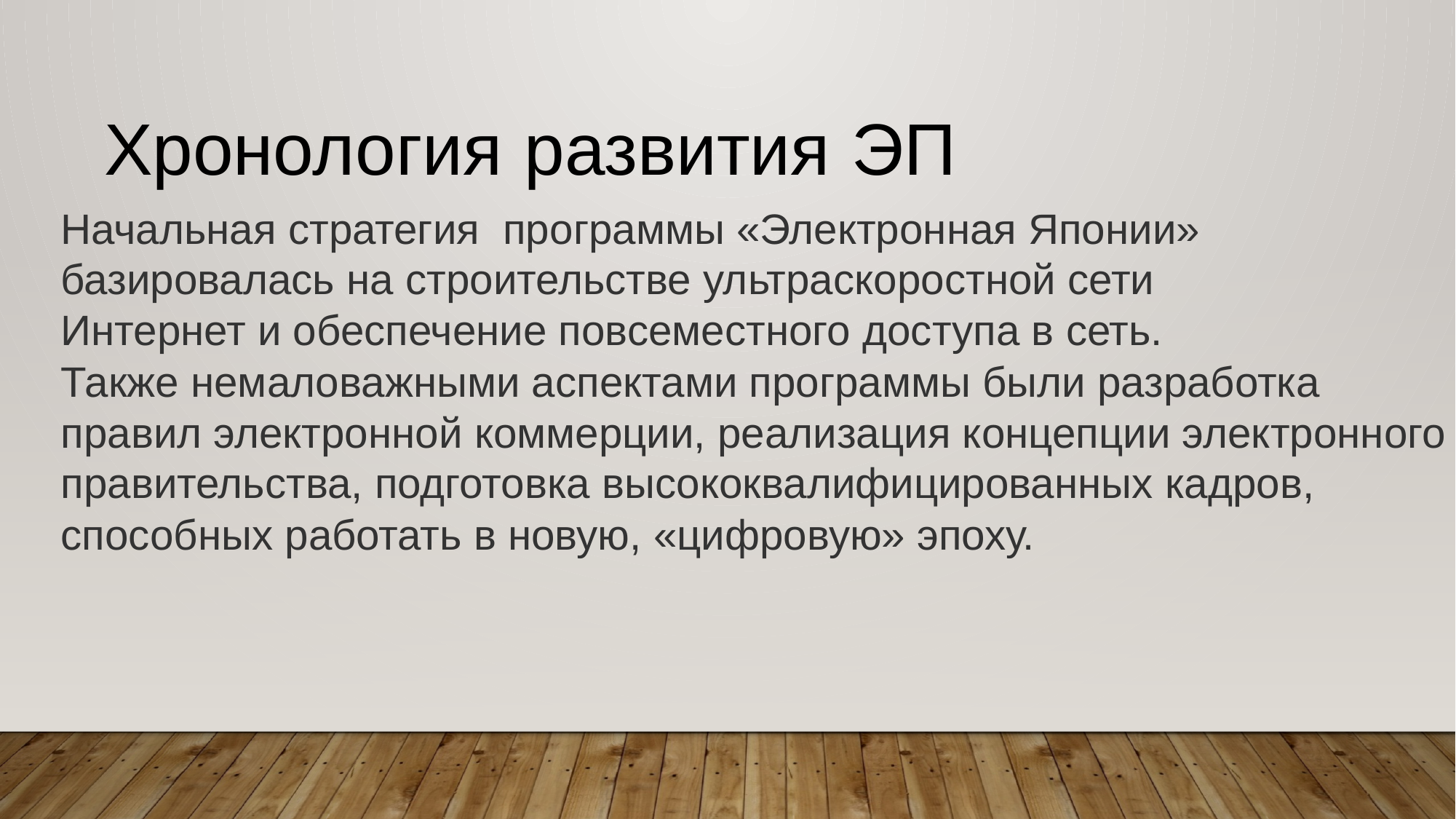

Хронология развития ЭП
Начальная стратегия  программы «Электронная Японии»
базировалась на строительстве ультраскоростной сети
Интернет и обеспечение повсеместного доступа в сеть.
Также немаловажными аспектами программы были разработка
правил электронной коммерции, реализация концепции электронного
правительства, подготовка высококвалифицированных кадров,
способных работать в новую, «цифровую» эпоху.